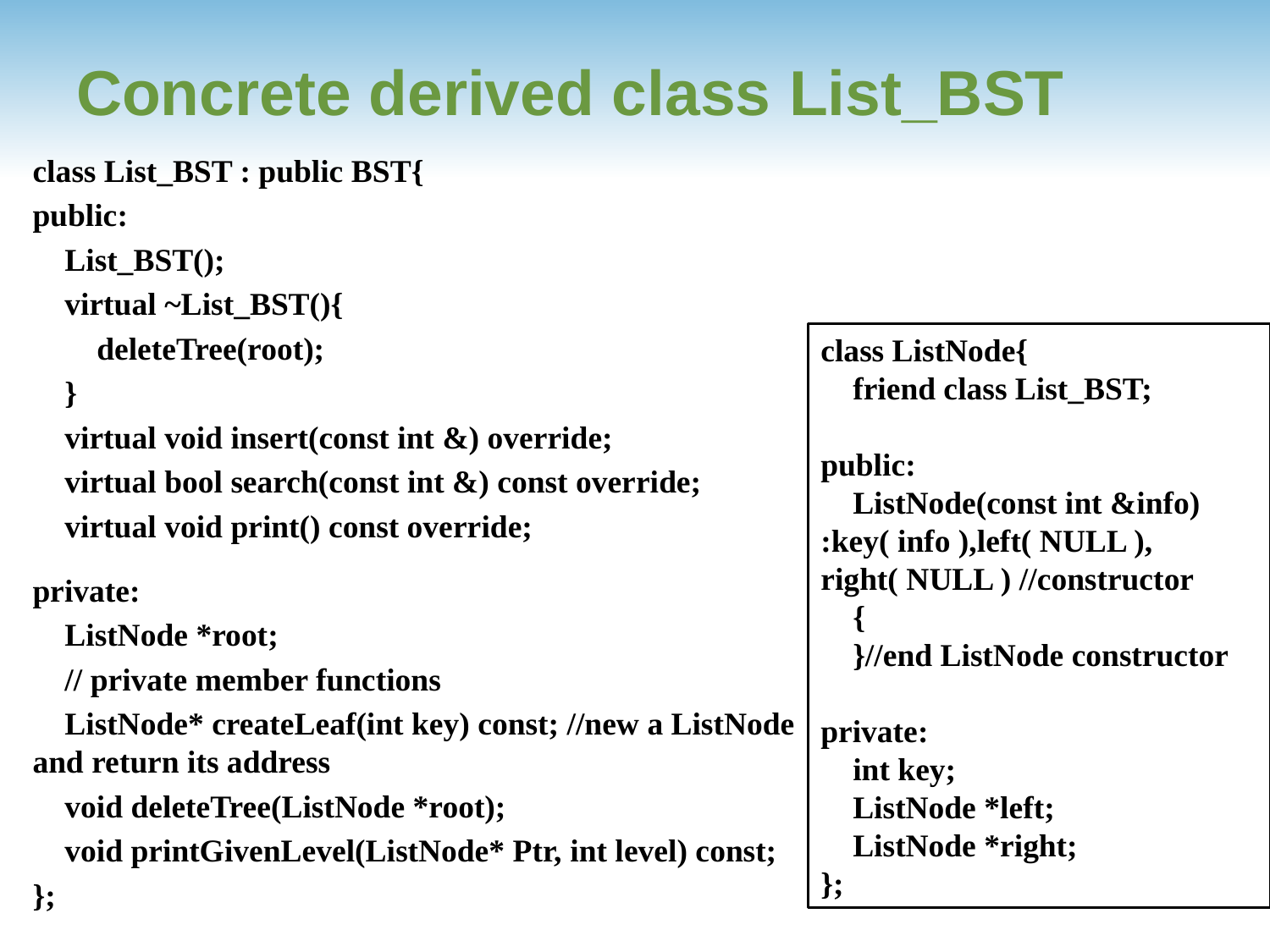

# Concrete derived class List_BST
class List_BST : public BST{
public:
    List_BST();
    virtual ~List_BST(){
        deleteTree(root);
    }
    virtual void insert(const int &) override;
    virtual bool search(const int &) const override;
    virtual void print() const override;

private:
    ListNode *root;
    // private member functions
    ListNode* createLeaf(int key) const; //new a ListNode and return its address
    void deleteTree(ListNode *root);
    void printGivenLevel(ListNode* Ptr, int level) const;
};

class ListNode{
    friend class List_BST;

public:
    ListNode(const int &info)
:key( info ),left( NULL ),
right( NULL ) //constructor
    {
    }//end ListNode constructor

private:
    int key;
    ListNode *left;
    ListNode *right;
};